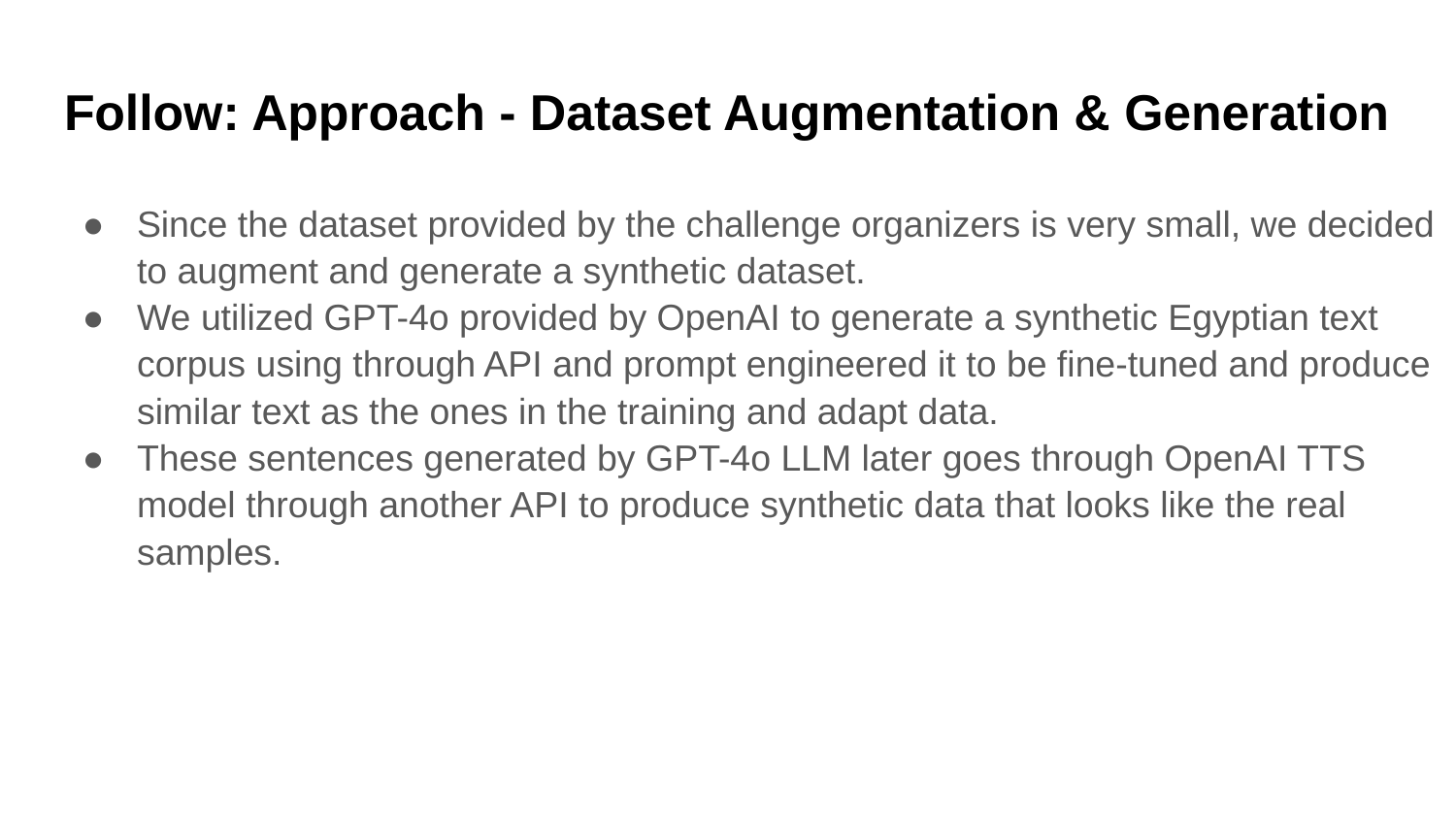

# Follow: Approach - Dataset Augmentation & Generation
Since the dataset provided by the challenge organizers is very small, we decided to augment and generate a synthetic dataset.
We utilized GPT-4o provided by OpenAI to generate a synthetic Egyptian text corpus using through API and prompt engineered it to be fine-tuned and produce similar text as the ones in the training and adapt data.
These sentences generated by GPT-4o LLM later goes through OpenAI TTS model through another API to produce synthetic data that looks like the real samples.